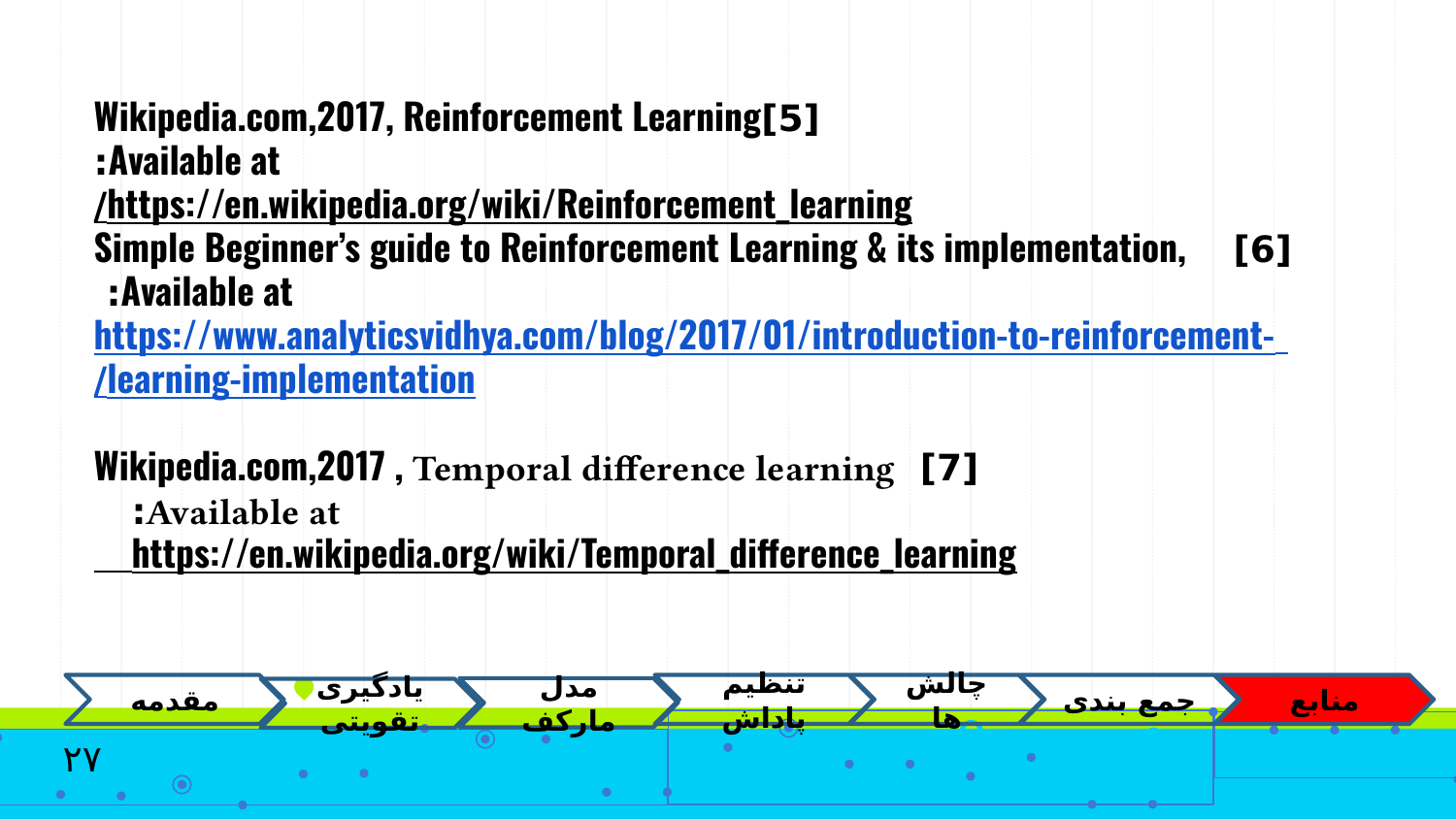

[5]Wikipedia.com,2017, Reinforcement Learning
        Available at:
           https://en.wikipedia.org/wiki/Reinforcement_learning/
[6]Simple Beginner’s guide to Reinforcement Learning & its implementation,      Available at:
 https://www.analyticsvidhya.com/blog/2017/01/introduction-to-reinforcement-learning-implementation/

[7]  Wikipedia.com,2017 , Temporal difference learning
        Available at:
          			https://en.wikipedia.org/wiki/Temporal_difference_learning
مقدمه
تنظیم پاداش
چالش ها
جمع بندی
منابع
مدل مارکف
یادگیری تقویتی
۲۷